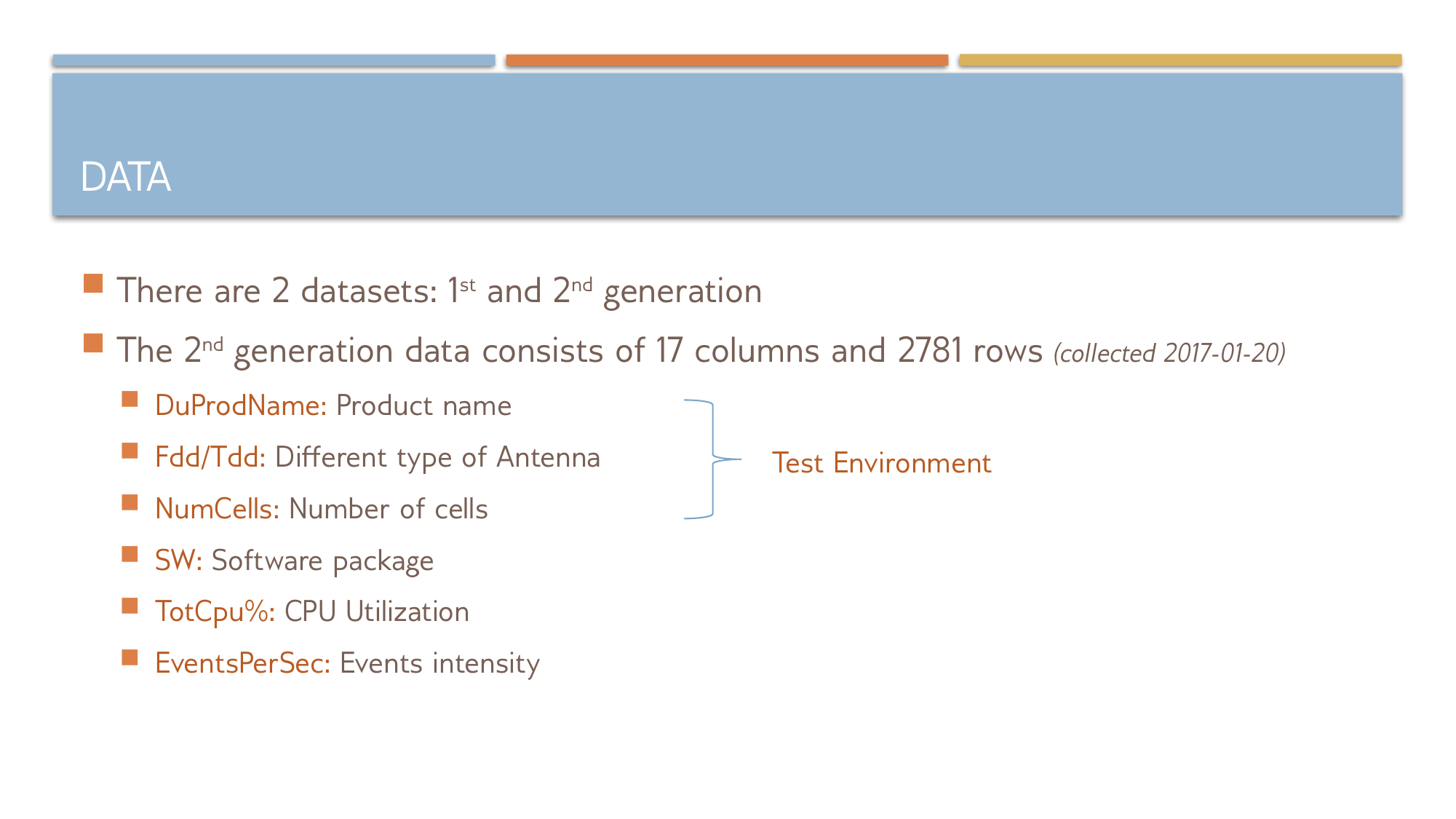

# data
There are 2 datasets: 1st and 2nd generation
The 2nd generation data consists of 17 columns and 2781 rows (collected 2017-01-20)
DuProdName: Product name
Fdd/Tdd: Different type of Antenna
NumCells: Number of cells
SW: Software package
TotCpu%: CPU Utilization
EventsPerSec: Events intensity

Test Environment